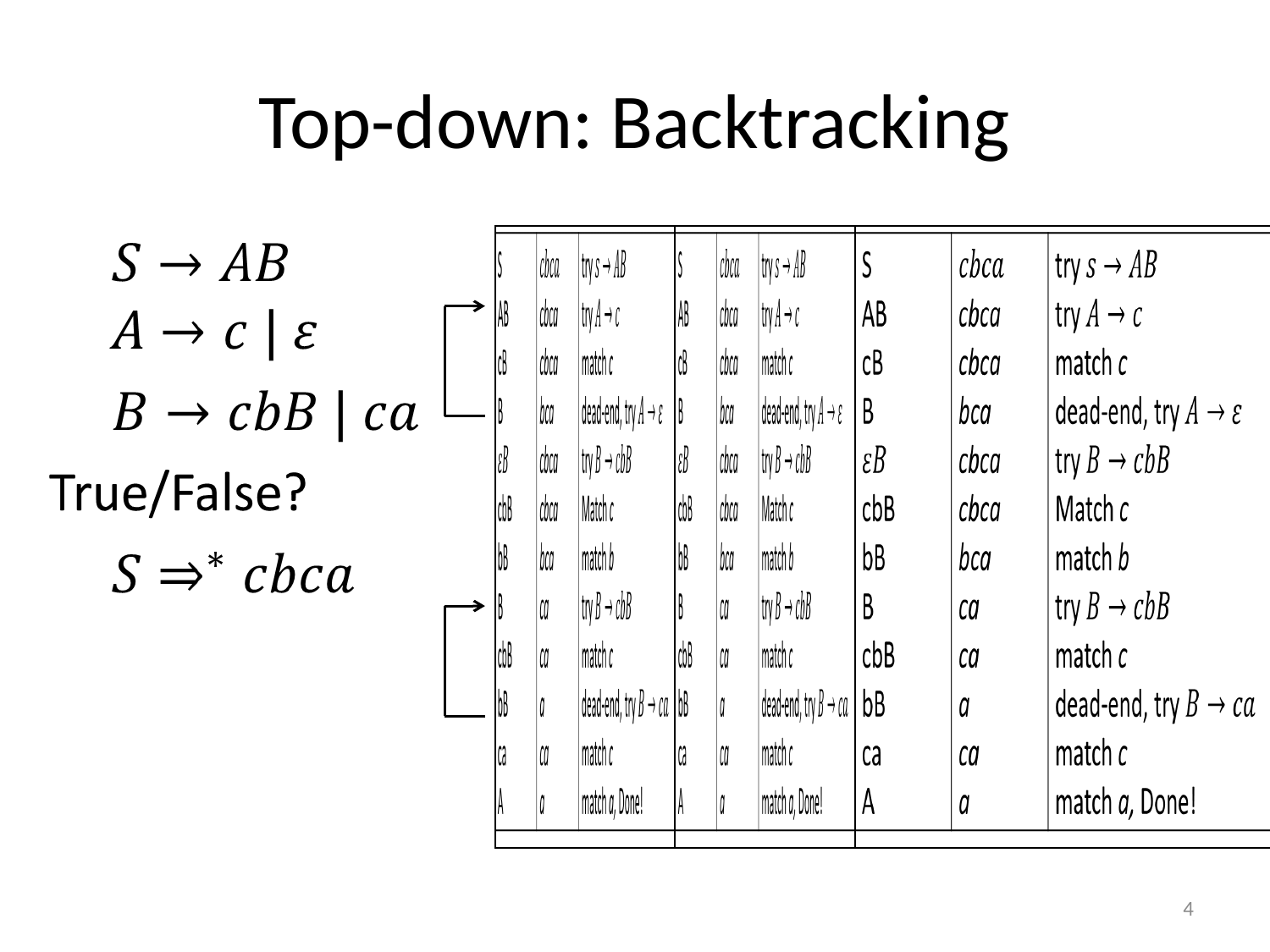

# Top-down: Backtracking

|  |  |  |
| --- | --- | --- |
4